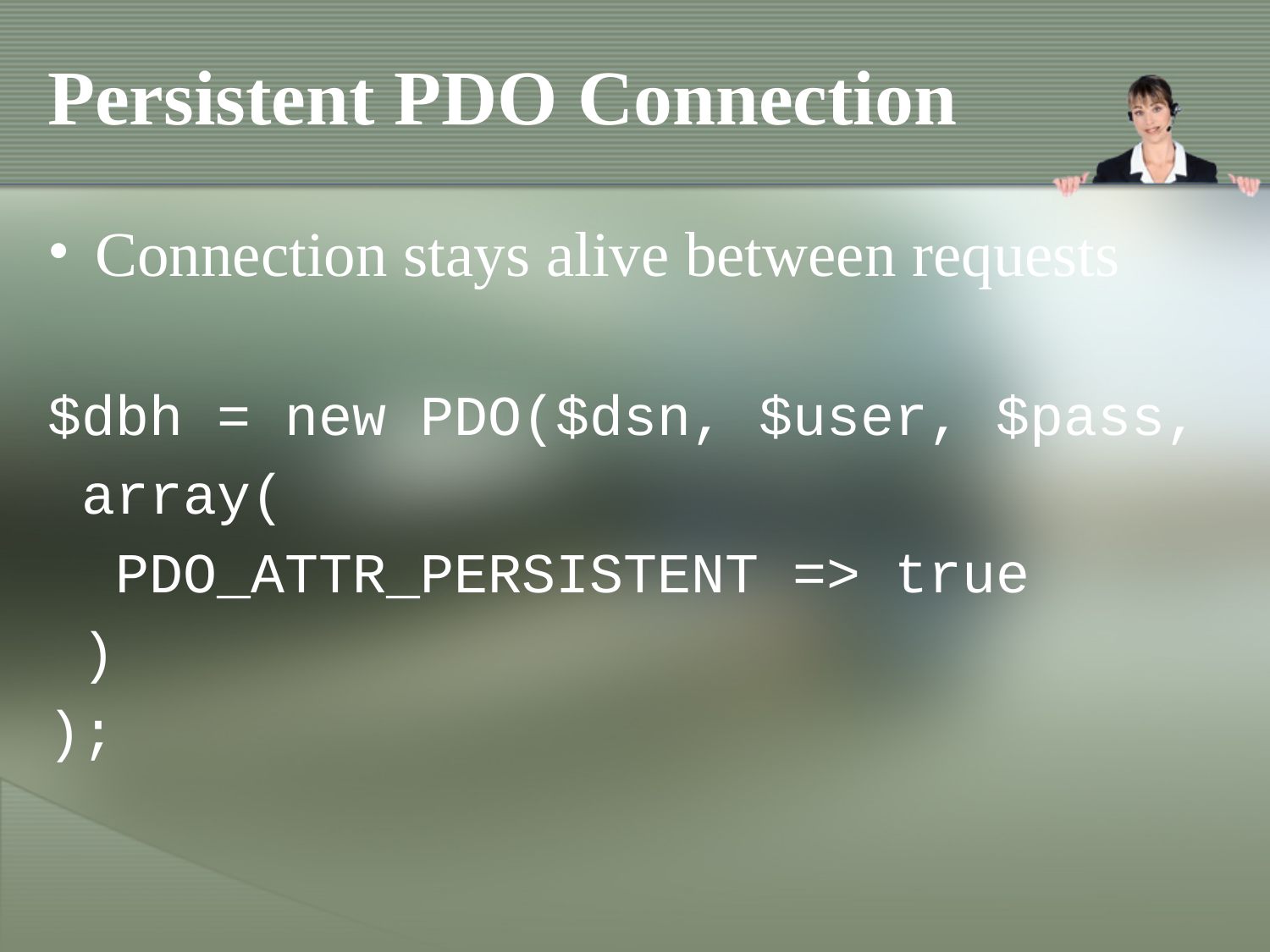

# Persistent PDO Connection
Connection stays alive between requests

$dbh = new PDO($dsn, $user, $pass,
 array(
  PDO_ATTR_PERSISTENT => true
 )
);